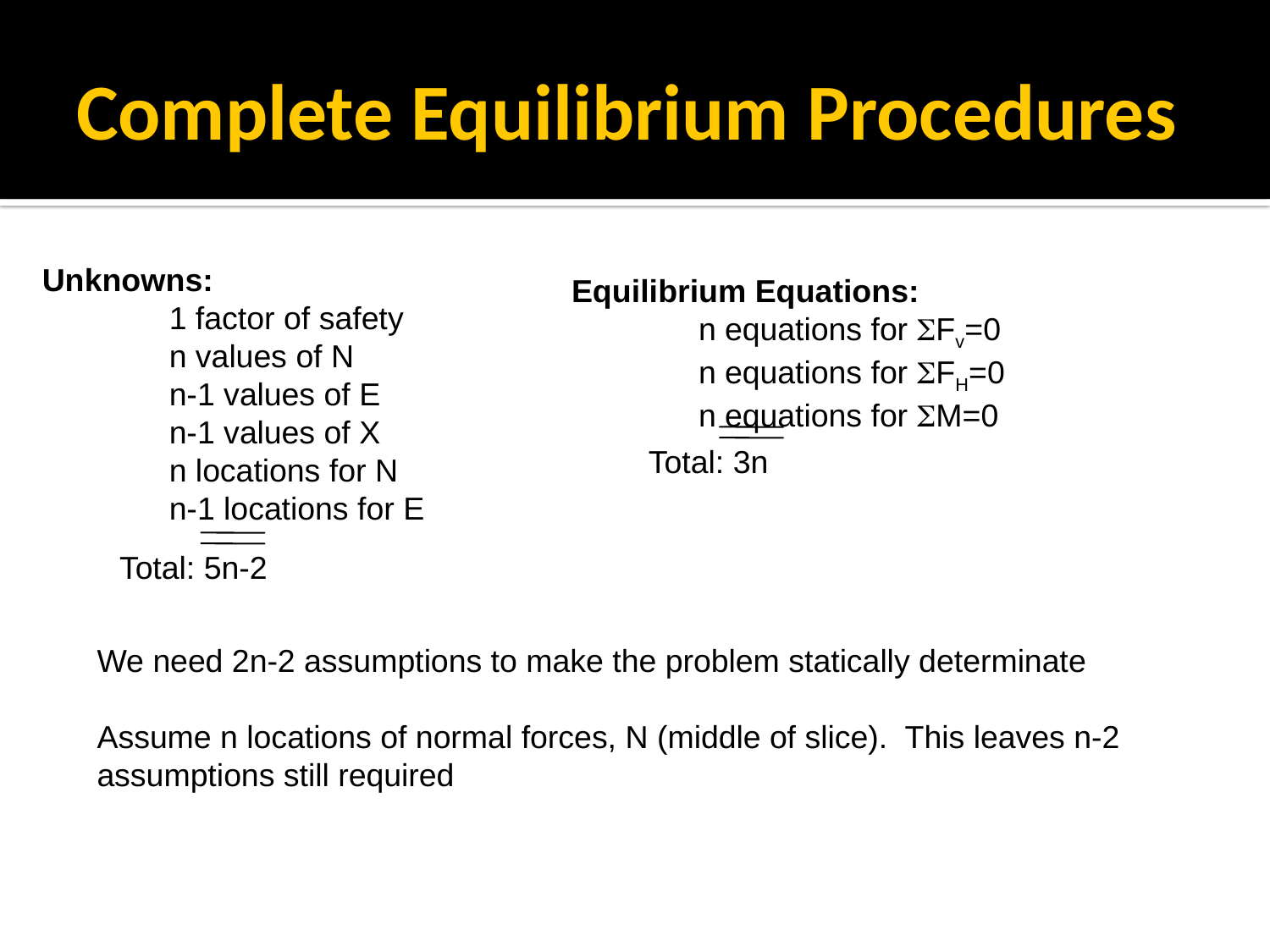

# Complete Equilibrium Procedures
Unknowns:
1 factor of safety
n values of N
n-1 values of E
n-1 values of X
n locations for N
n-1 locations for E
Equilibrium Equations:
n equations for ΣFv=0
n equations for ΣFH=0
n equations for ΣM=0
Total: 3n
Total: 5n-2
We need 2n-2 assumptions to make the problem statically determinate

Assume n locations of normal forces, N (middle of slice).  This leaves n-2 assumptions still required